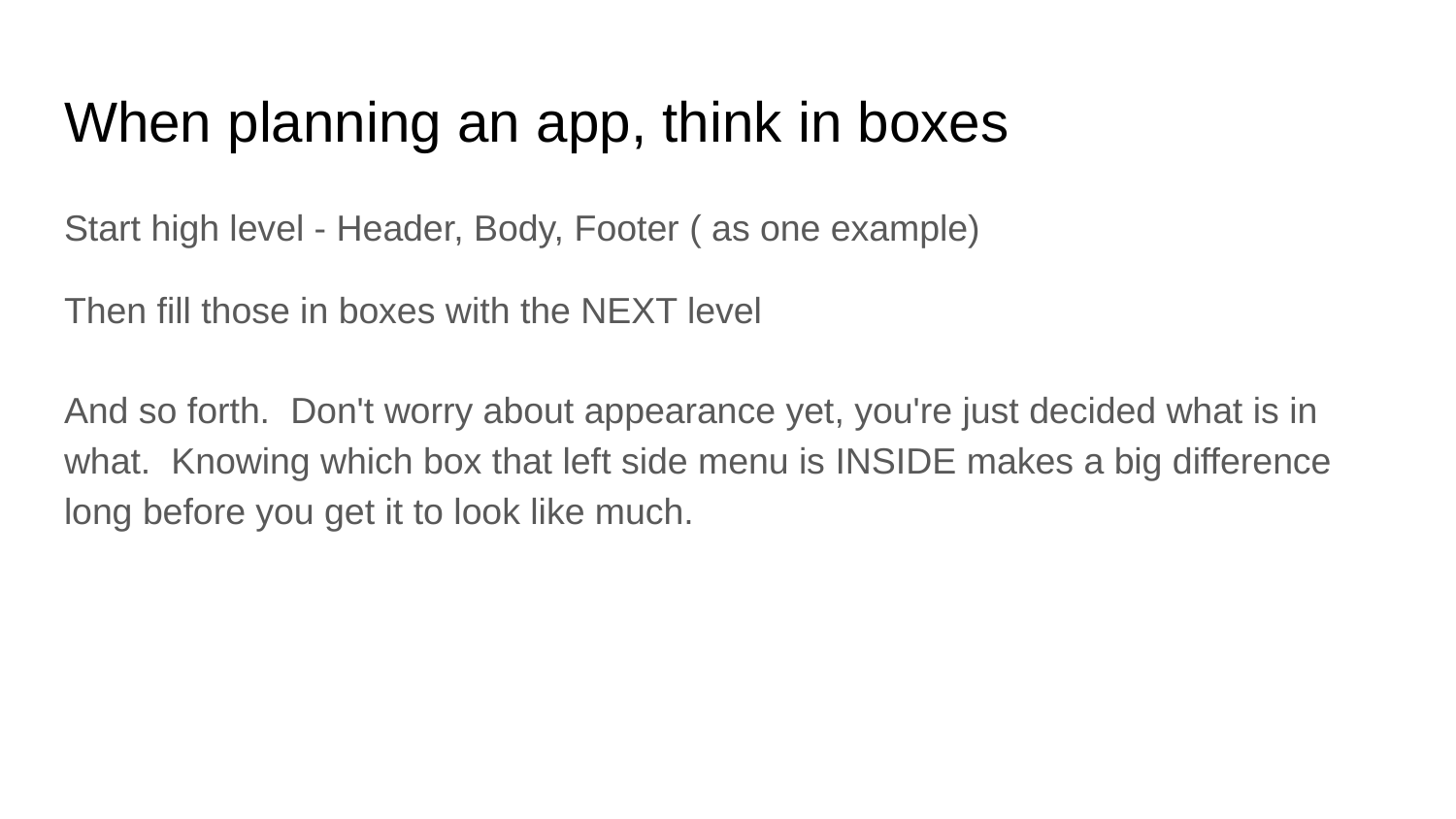

# When planning an app, think in boxes
Start high level - Header, Body, Footer ( as one example)
Then fill those in boxes with the NEXT level
And so forth.  Don't worry about appearance yet, you're just decided what is in what.  Knowing which box that left side menu is INSIDE makes a big difference long before you get it to look like much.